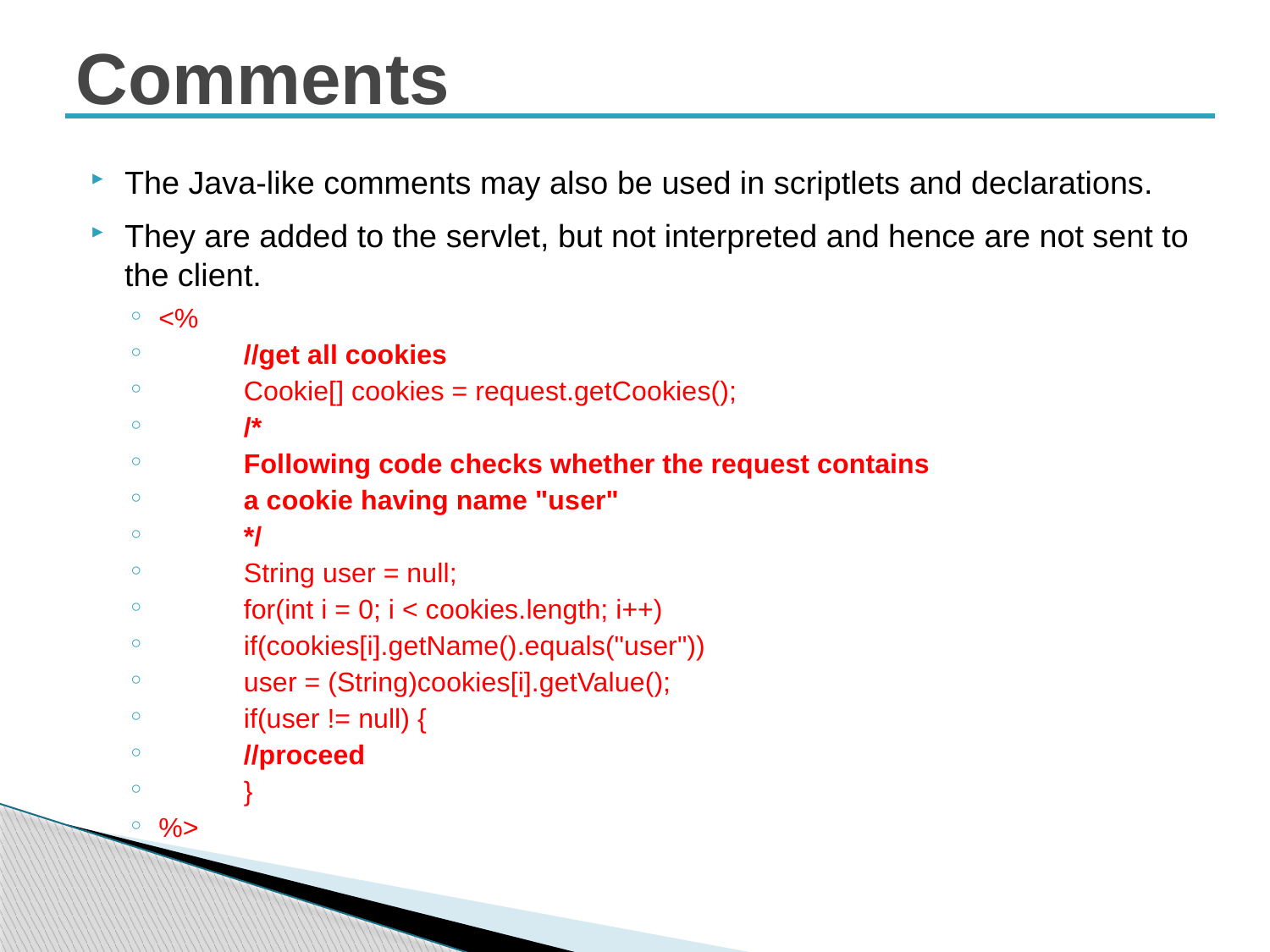

# Comments
The Java-like comments may also be used in scriptlets and declarations.
They are added to the servlet, but not interpreted and hence are not sent to the client.
<%
	//get all cookies
	Cookie[] cookies = request.getCookies();
	/*
	Following code checks whether the request contains
	a cookie having name "user"
	*/
	String user = null;
	for(int i = 0; i < cookies.length; i++)
		if(cookies[i].getName().equals("user"))
			user = (String)cookies[i].getValue();
	if(user != null) {
		//proceed
	}
%>